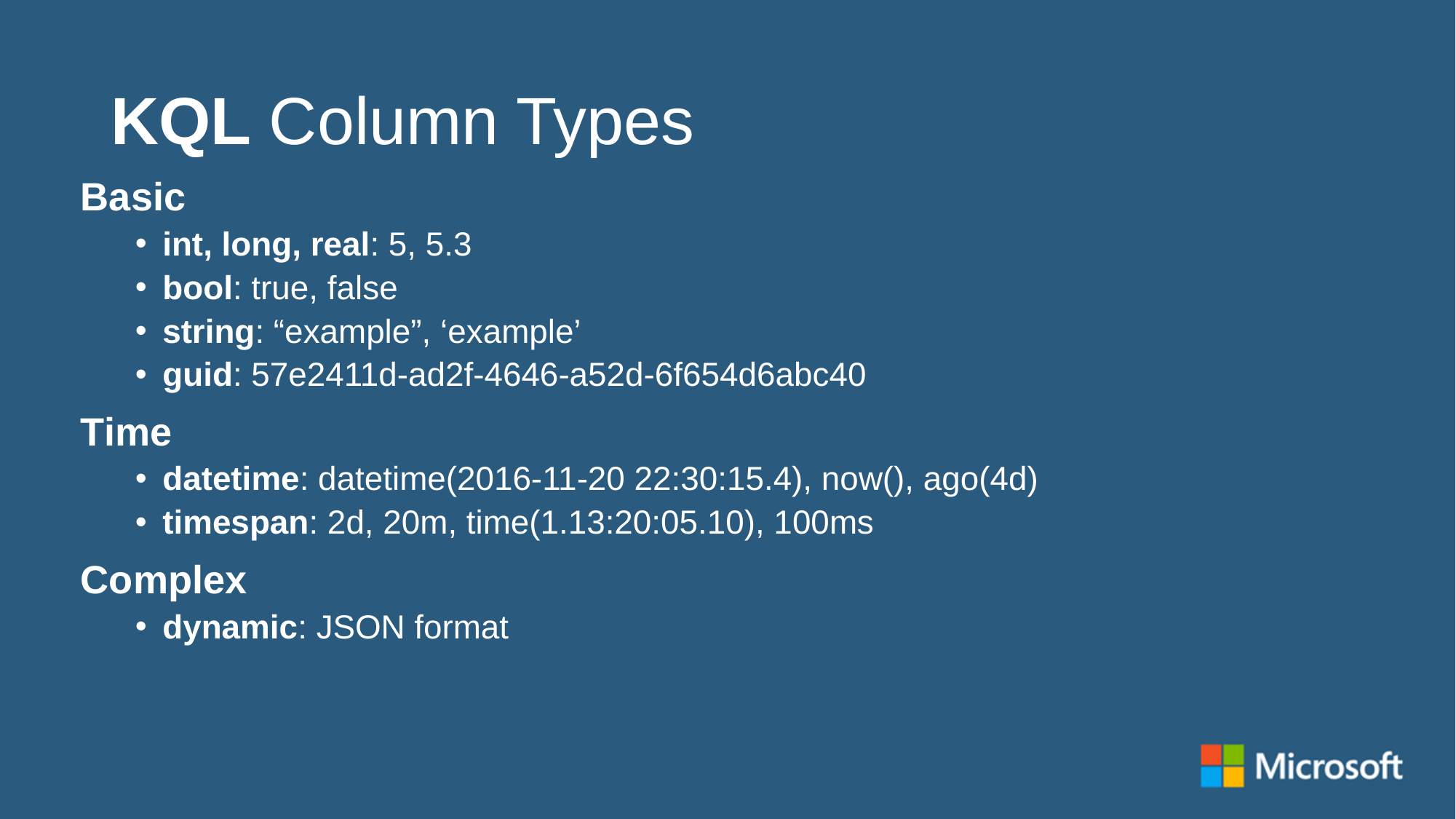

# KQL Column Types
Basic
int, long, real: 5, 5.3
bool: true, false
string: “example”, ‘example’
guid: 57e2411d-ad2f-4646-a52d-6f654d6abc40
Time
datetime: datetime(2016-11-20 22:30:15.4), now(), ago(4d)
timespan: 2d, 20m, time(1.13:20:05.10), 100ms
Complex
dynamic: JSON format